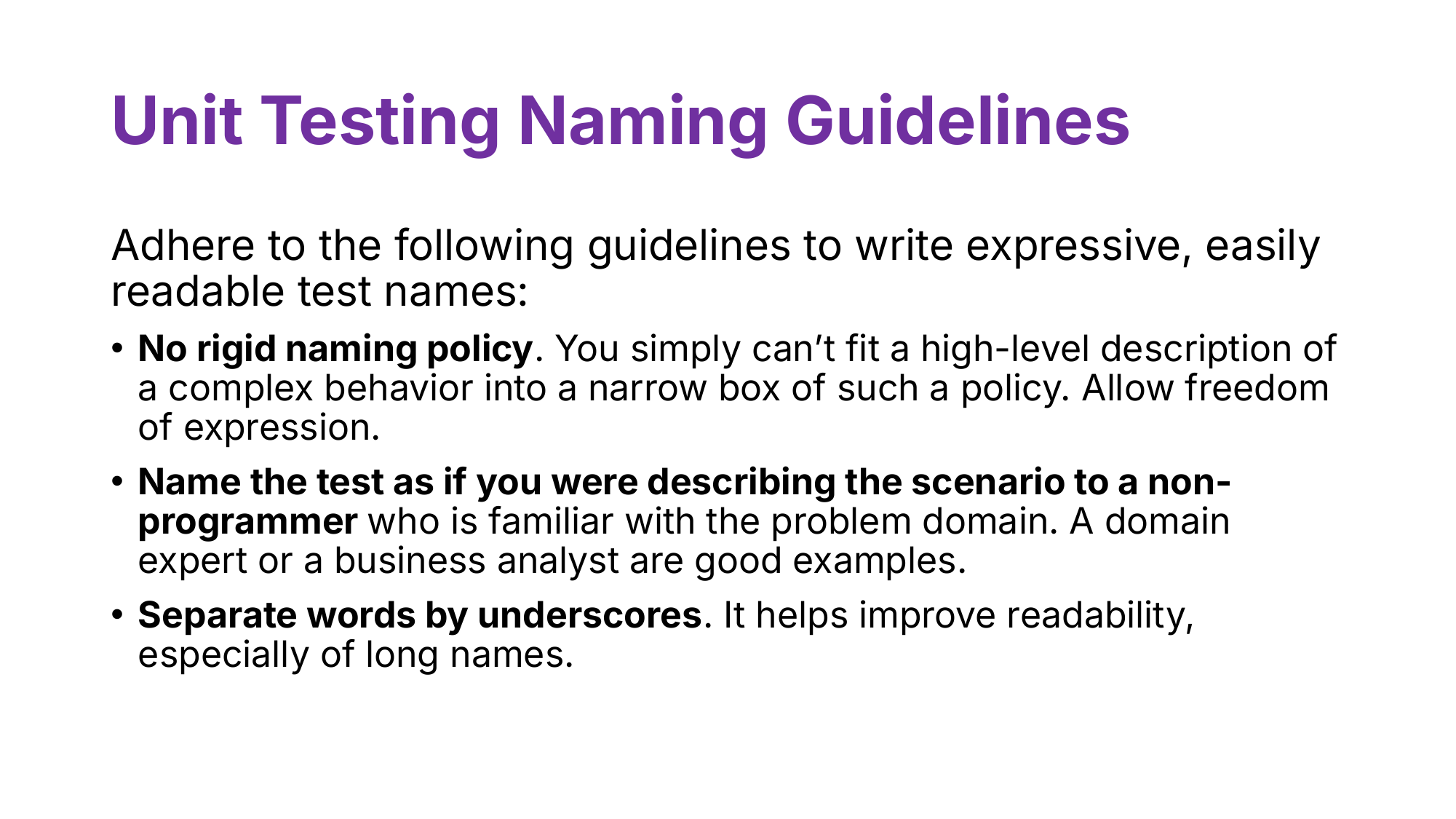

# Unit Testing Naming Guidelines
Adhere to the following guidelines to write expressive, easily readable test names:
No rigid naming policy. You simply can’t fit a high-level description of a complex behavior into a narrow box of such a policy. Allow freedom of expression.
Name the test as if you were describing the scenario to a non-programmer who is familiar with the problem domain. A domain expert or a business analyst are good examples.
Separate words by underscores. It helps improve readability, especially of long names.